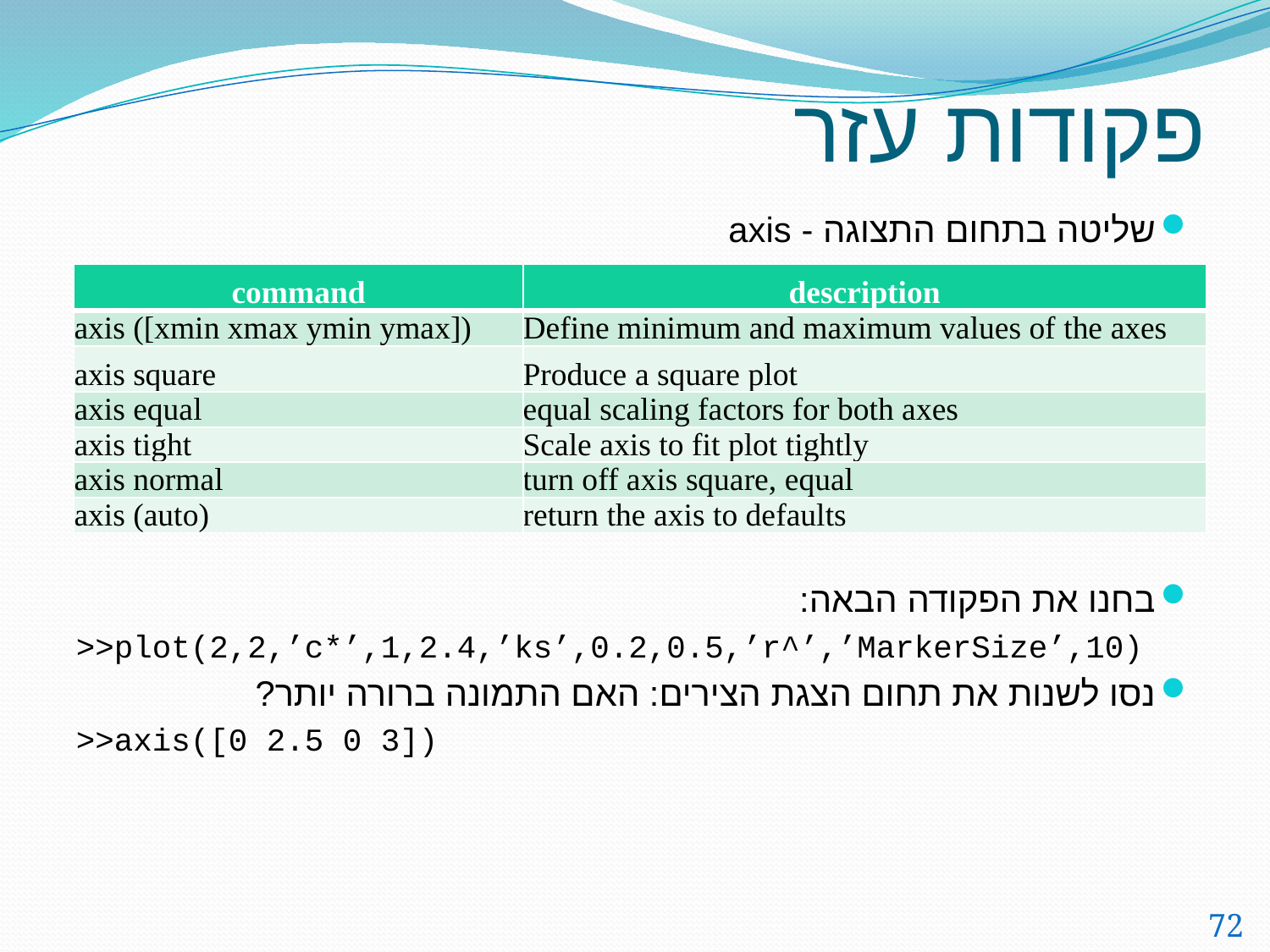

# פקודות עזר
שליטה בתחום התצוגה - axis

בחנו את הפקודה הבאה:
>>plot(2,2,’c*’,1,2.4,’ks’,0.2,0.5,’r^’,’MarkerSize’,10)
נסו לשנות את תחום הצגת הצירים: האם התמונה ברורה יותר?
>>axis([0 2.5 0 3])

| command | description |
| --- | --- |
| axis ([xmin xmax ymin ymax]) | Define minimum and maximum values of the axes |
| axis square | Produce a square plot |
| axis equal | equal scaling factors for both axes |
| axis tight | Scale axis to fit plot tightly |
| axis normal | turn off axis square, equal |
| axis (auto) | return the axis to defaults |